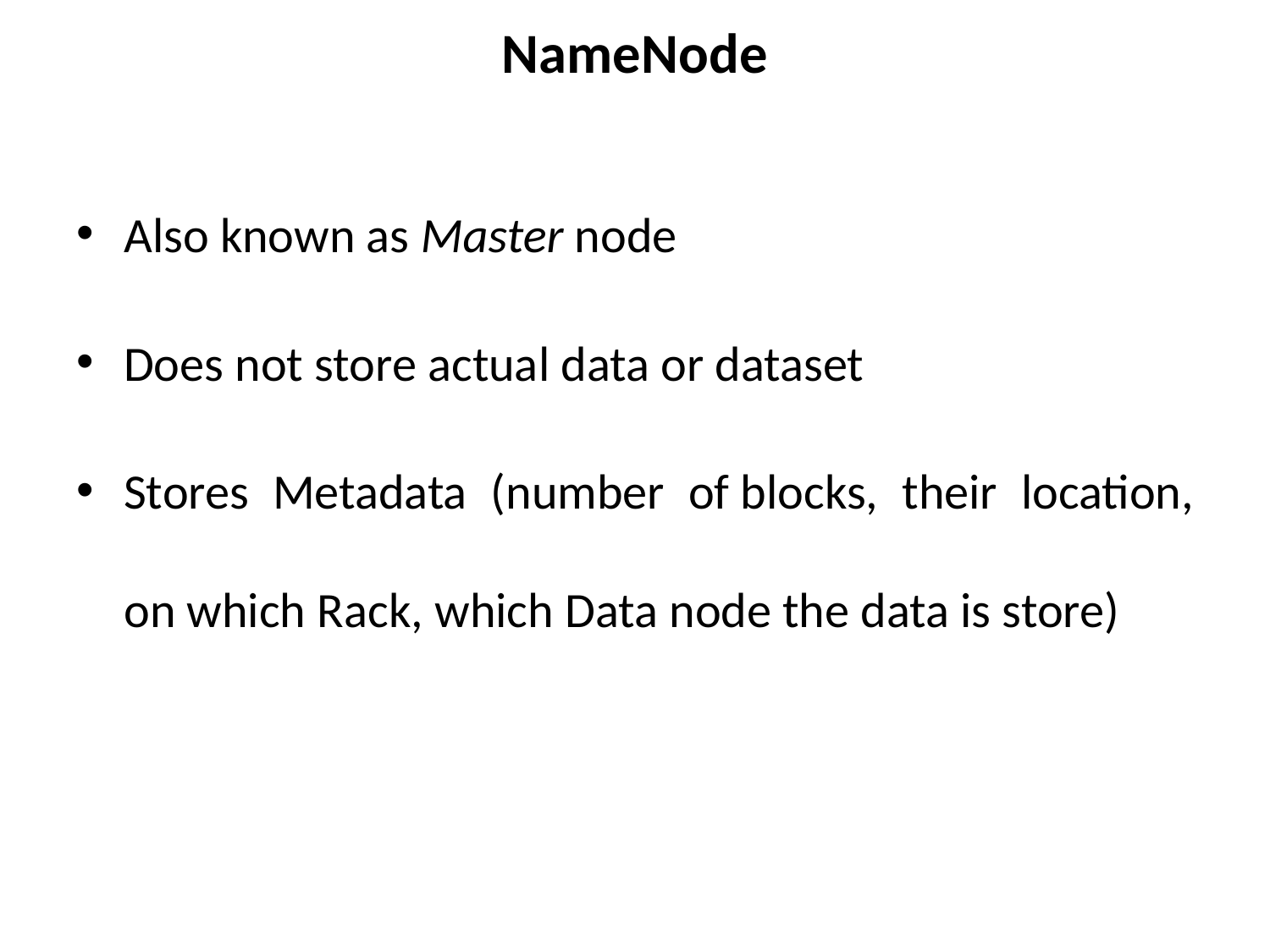

# NameNode
Also known as Master node
Does not store actual data or dataset
Stores Metadata (number of blocks, their location, on which Rack, which Data node the data is store)